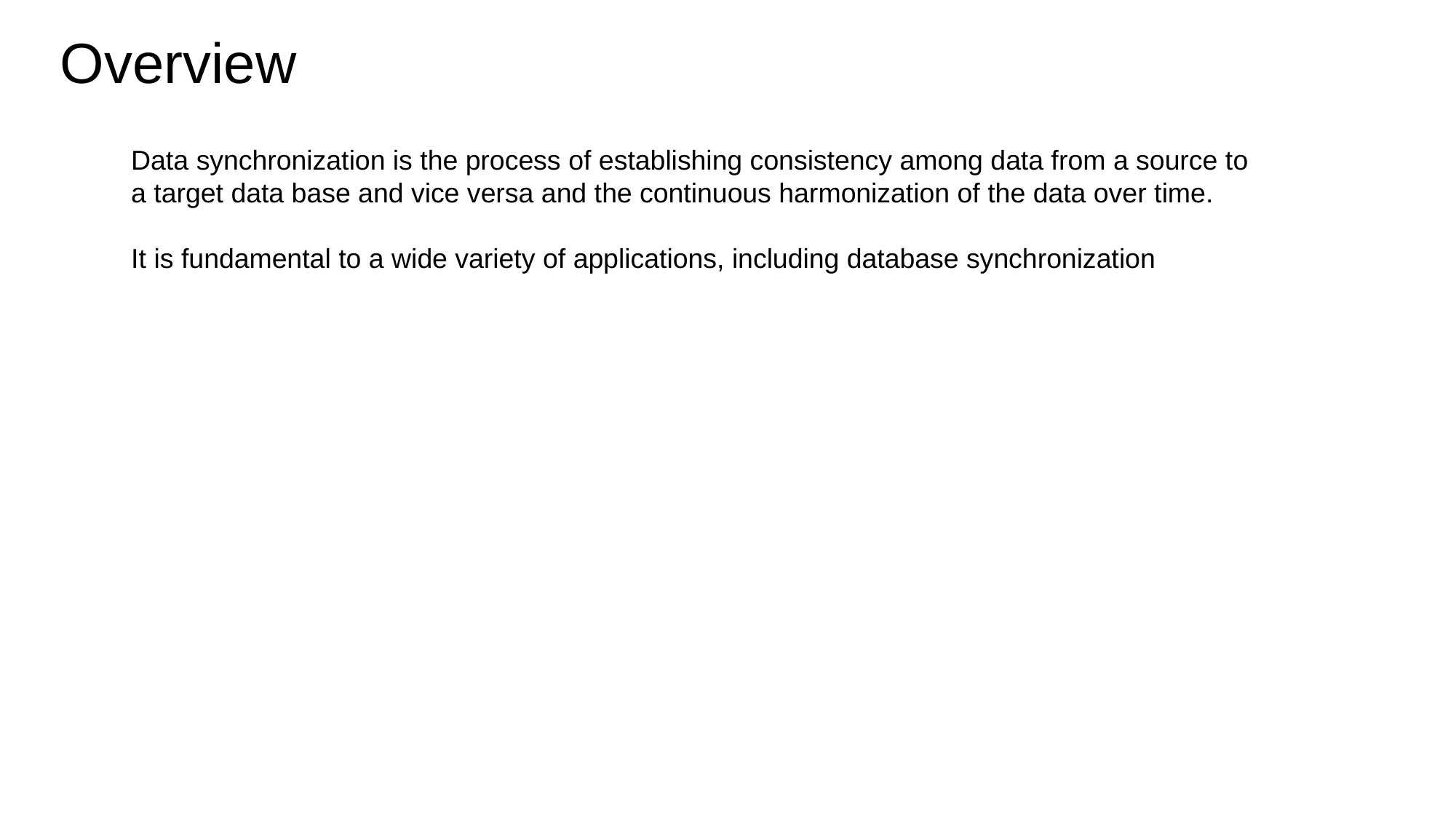

Overview
Data synchronization is the process of establishing consistency among data from a source to a target data base and vice versa and the continuous harmonization of the data over time.

It is fundamental to a wide variety of applications, including database synchronization